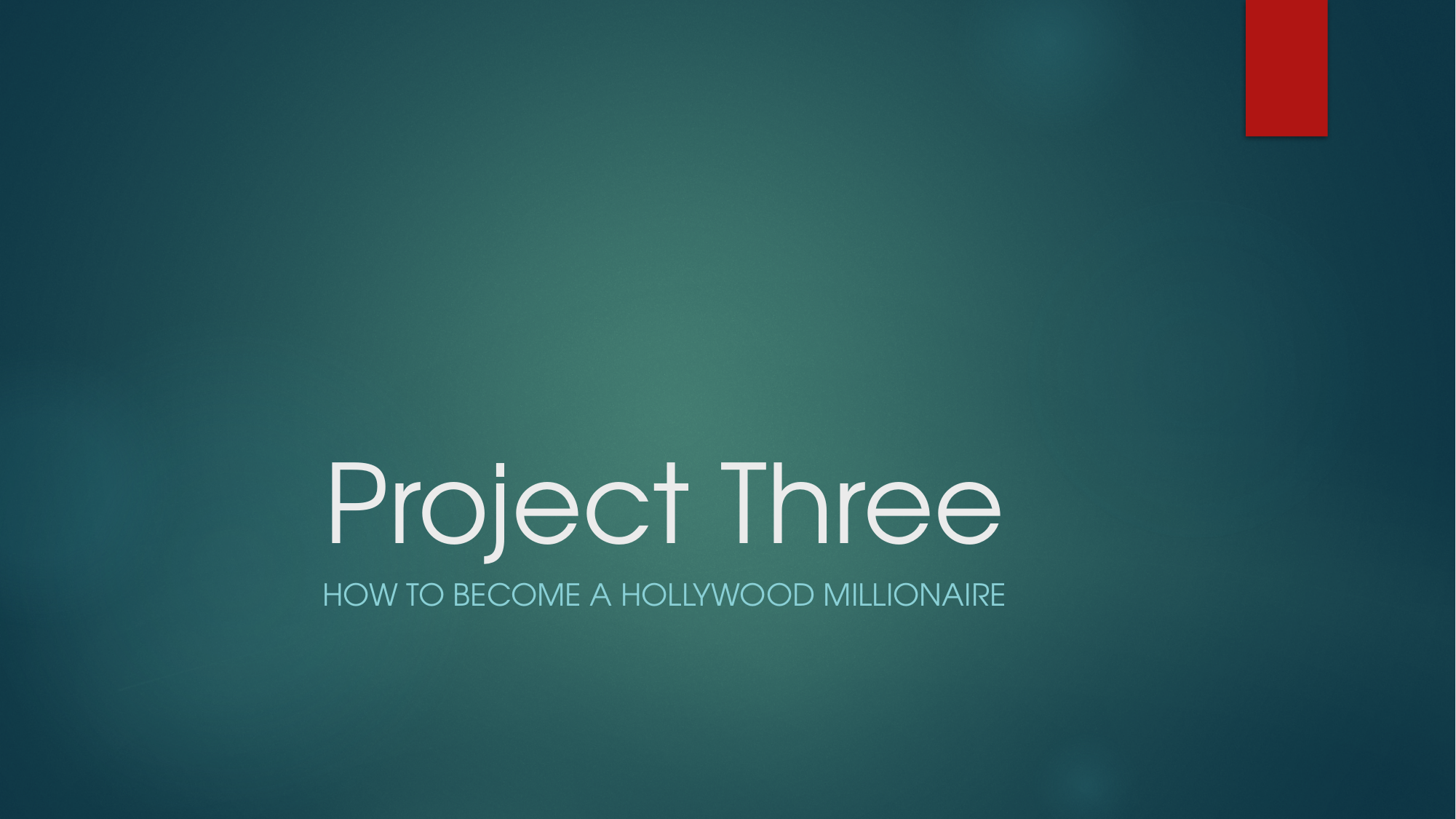

# Project Three
How to become a Hollywood millionaire